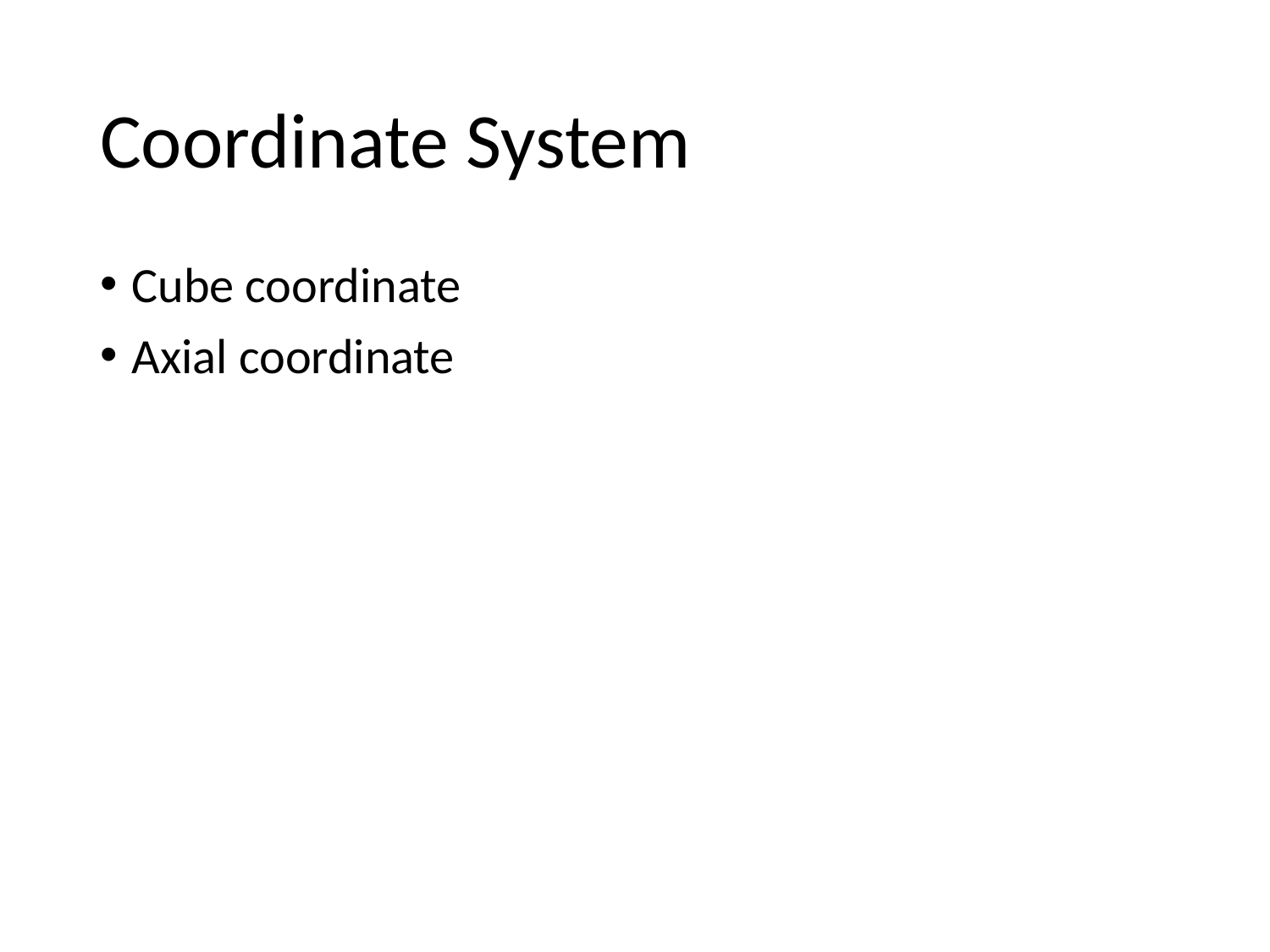

# Coordinate System
Cube coordinate
Axial coordinate